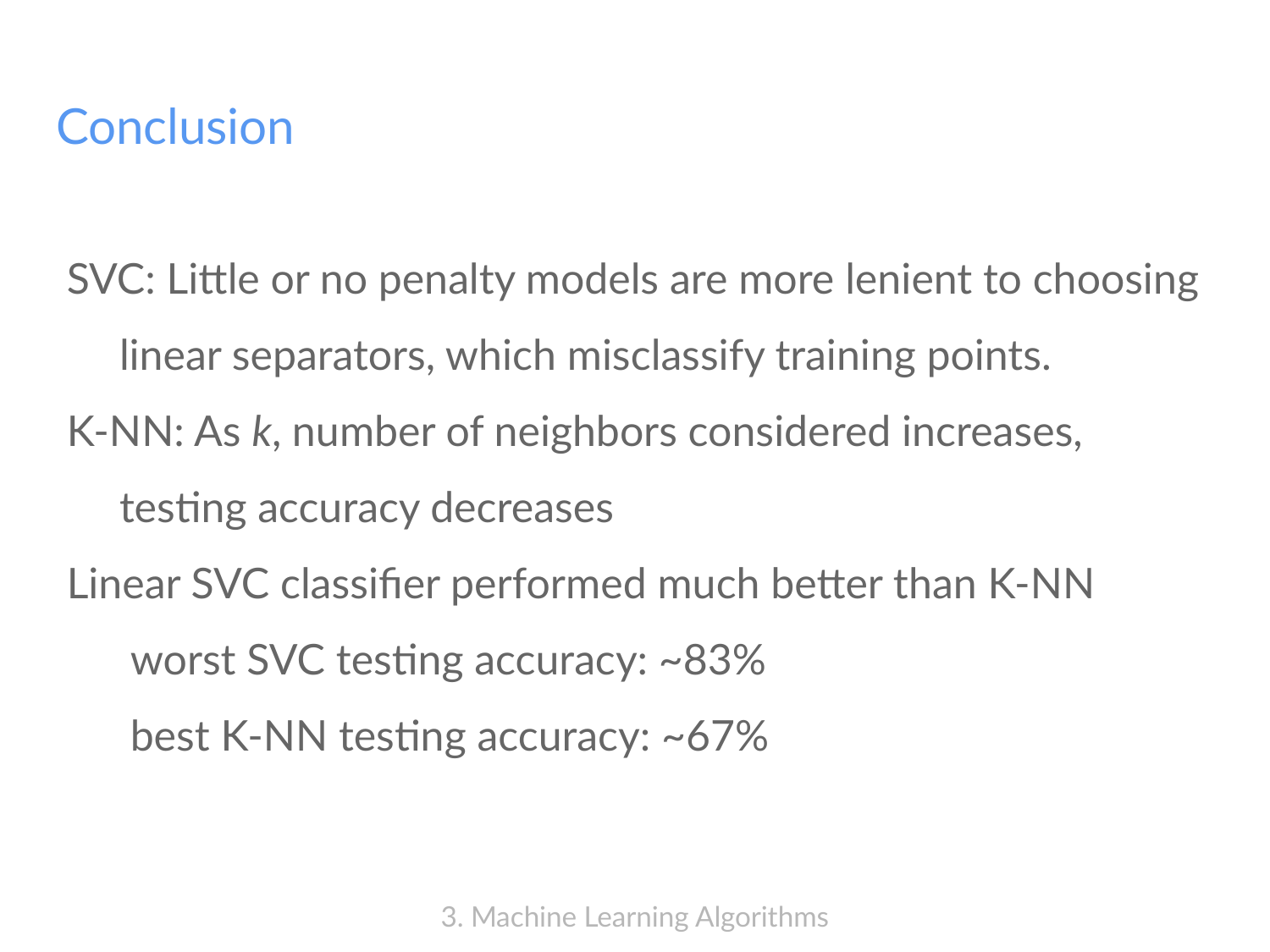

# Conclusion
SVC: Little or no penalty models are more lenient to choosing linear separators, which misclassify training points.
K-NN: As k, number of neighbors considered increases, testing accuracy decreases
Linear SVC classifier performed much better than K-NN
worst SVC testing accuracy: ~83%
best K-NN testing accuracy: ~67%
3. Machine Learning Algorithms